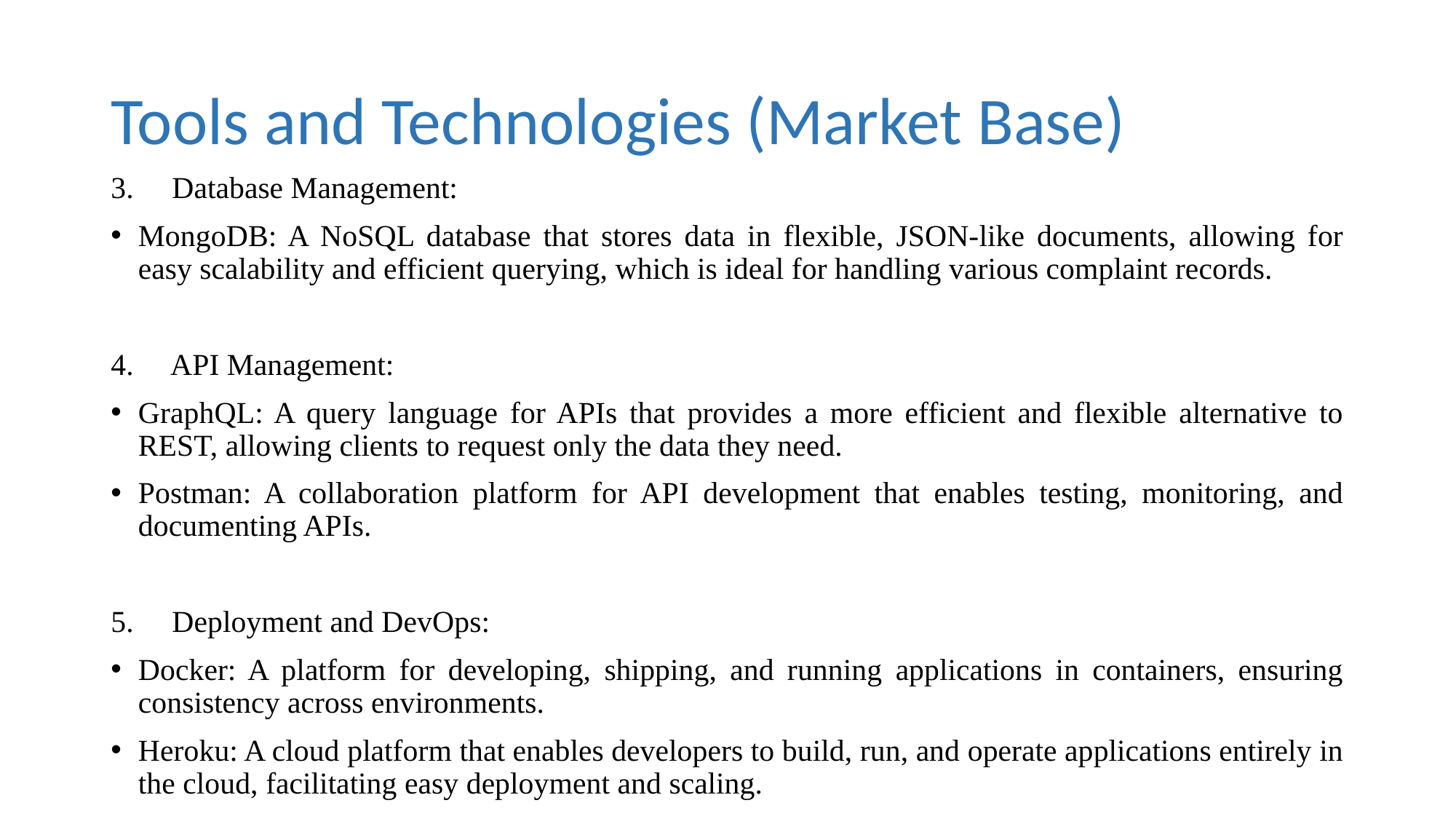

# Tools and Technologies (Market Base)
3.     Database Management:
MongoDB: A NoSQL database that stores data in flexible, JSON-like documents, allowing for easy scalability and efficient querying, which is ideal for handling various complaint records.

4.     API Management:
GraphQL: A query language for APIs that provides a more efficient and flexible alternative to REST, allowing clients to request only the data they need.
Postman: A collaboration platform for API development that enables testing, monitoring, and documenting APIs.

5.     Deployment and DevOps:
Docker: A platform for developing, shipping, and running applications in containers, ensuring consistency across environments.
Heroku: A cloud platform that enables developers to build, run, and operate applications entirely in the cloud, facilitating easy deployment and scaling.